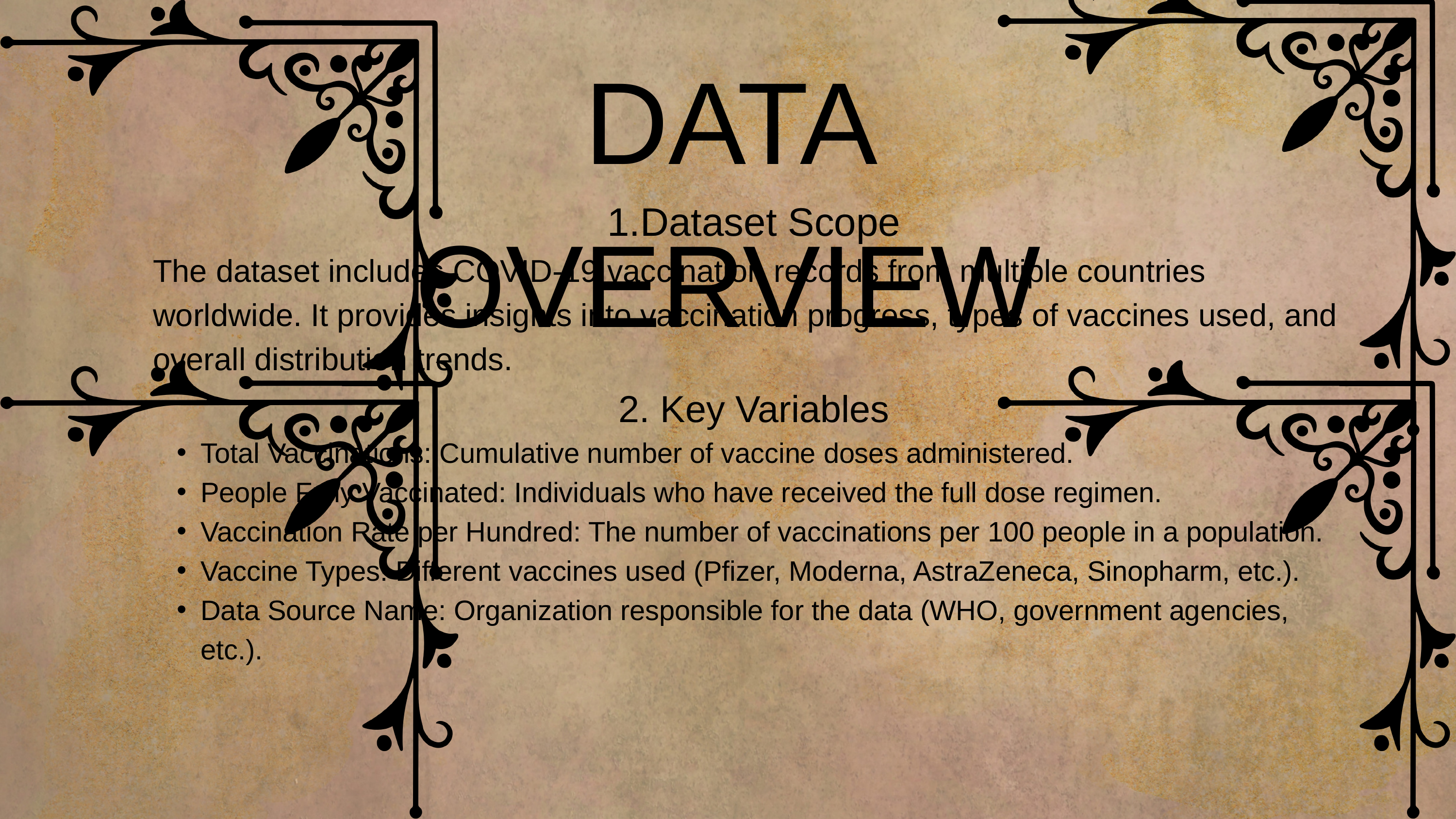

DATA OVERVIEW
1.Dataset Scope
The dataset includes COVID-19 vaccination records from multiple countries worldwide. It provides insights into vaccination progress, types of vaccines used, and overall distribution trends.
2. Key Variables
Total Vaccinations: Cumulative number of vaccine doses administered.
People Fully Vaccinated: Individuals who have received the full dose regimen.
Vaccination Rate per Hundred: The number of vaccinations per 100 people in a population.
Vaccine Types: Different vaccines used (Pfizer, Moderna, AstraZeneca, Sinopharm, etc.).
Data Source Name: Organization responsible for the data (WHO, government agencies, etc.).